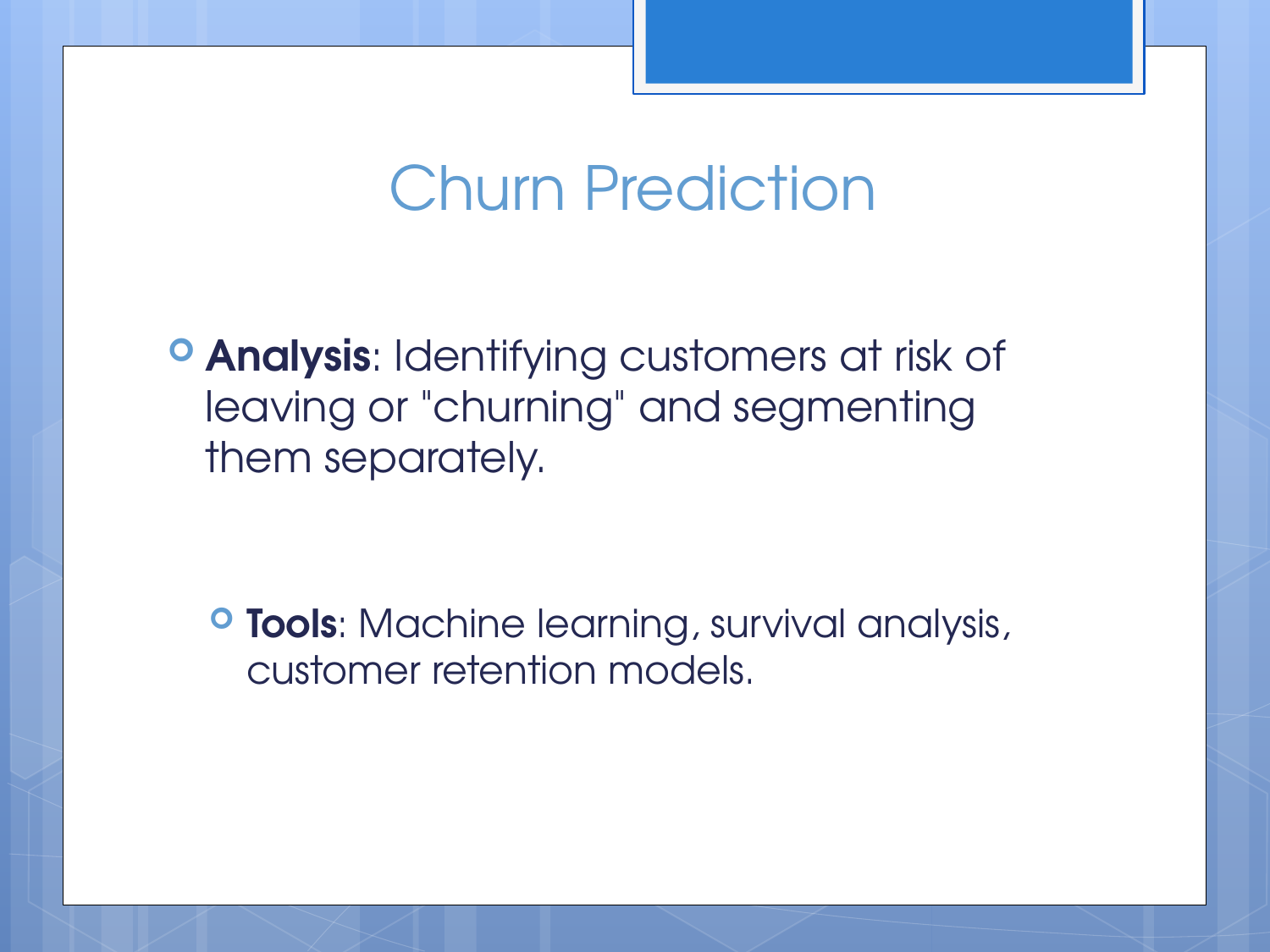

# Churn Prediction
Analysis: Identifying customers at risk of leaving or "churning" and segmenting them separately.

Tools: Machine learning, survival analysis, customer retention models.